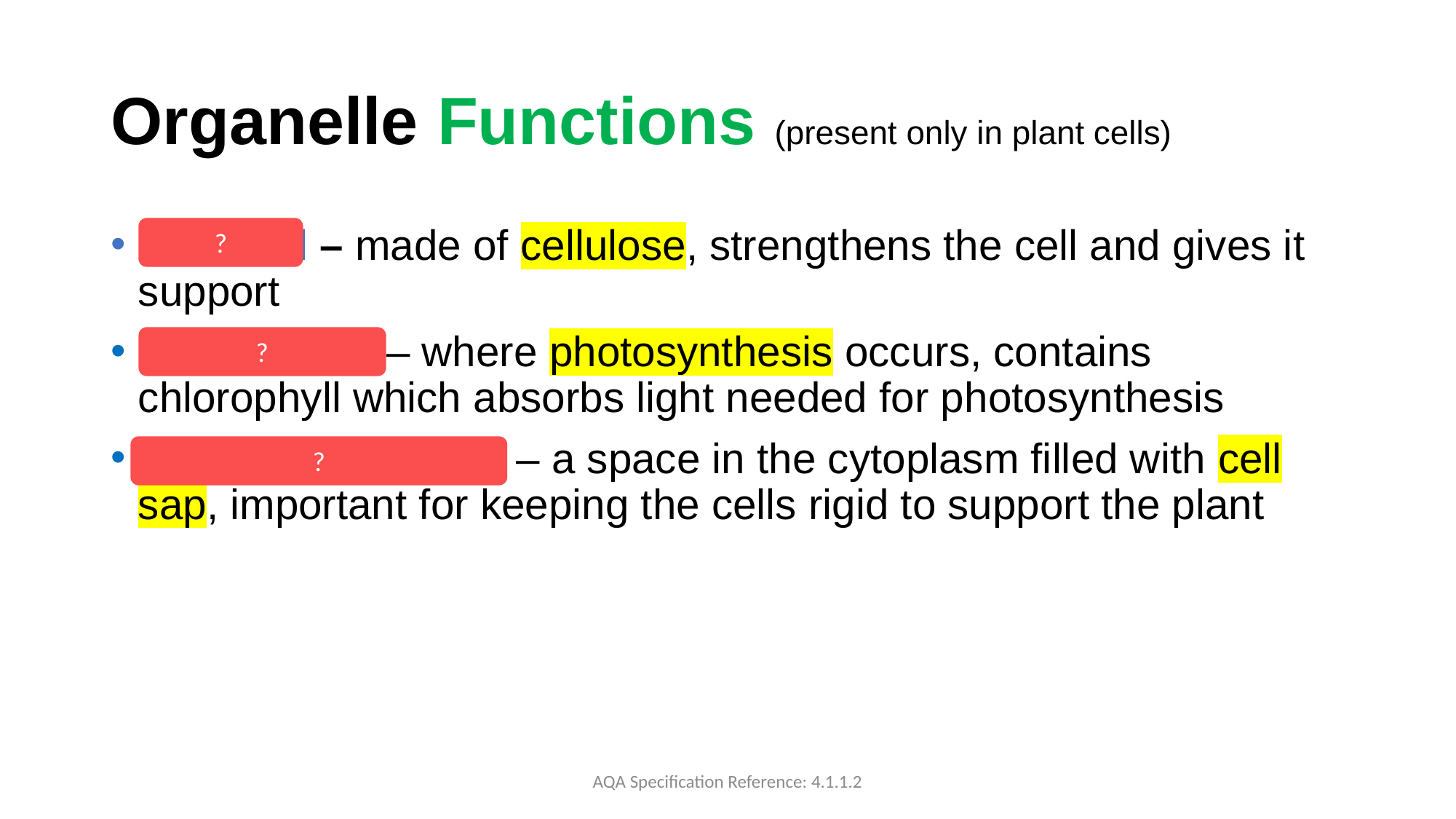

# Organelle Functions (present only in plant cells)
Cell wall – made of cellulose, strengthens the cell and gives it support
Chloroplasts – where photosynthesis occurs, contains chlorophyll which absorbs light needed for photosynthesis
Permanent vacuole – a space in the cytoplasm filled with cell sap, important for keeping the cells rigid to support the plant

?
?
?
AQA Specification Reference: 4.1.1.2